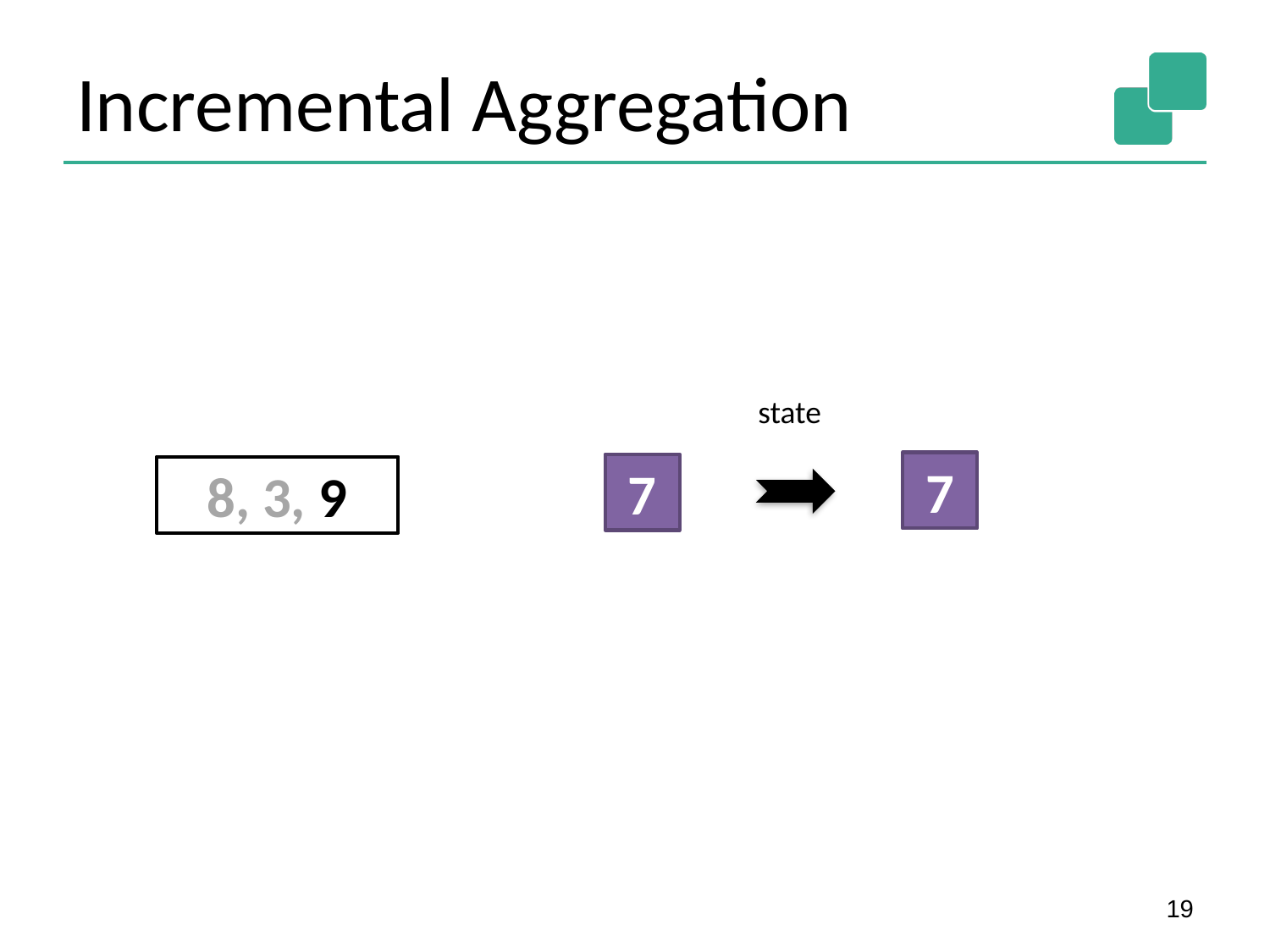

# Incremental Aggregation
state
7
7
8, 3, 9
8, 3, 9

19